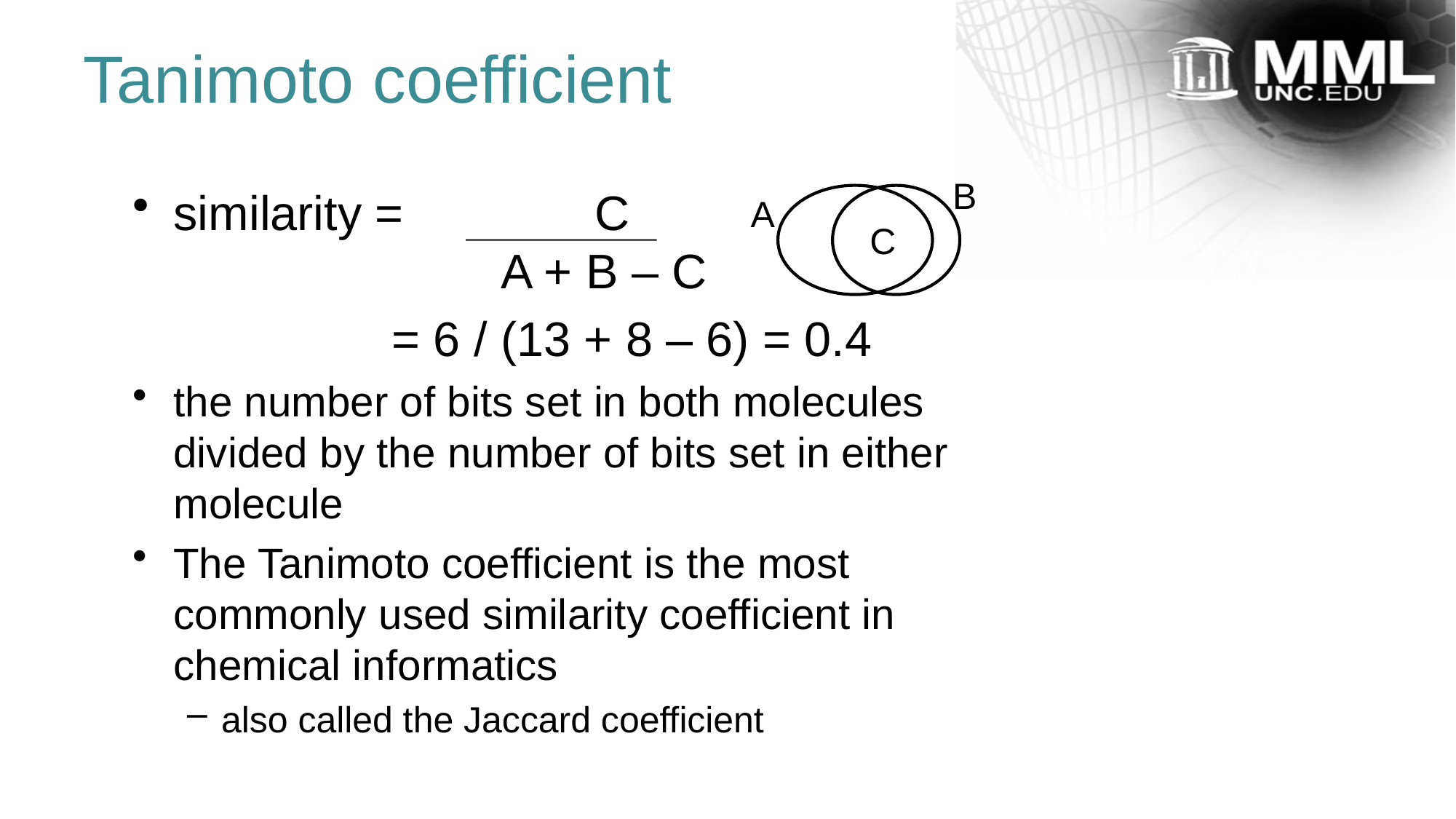

# Tanimoto coefficient
B
A

C
similarity =	       C
			A + B – C
 			= 6 / (13 + 8 – 6) = 0.4
the number of bits set in both molecules divided by the number of bits set in either molecule
The Tanimoto coefficient is the most commonly used similarity coefficient in chemical informatics
also called the Jaccard coefficient